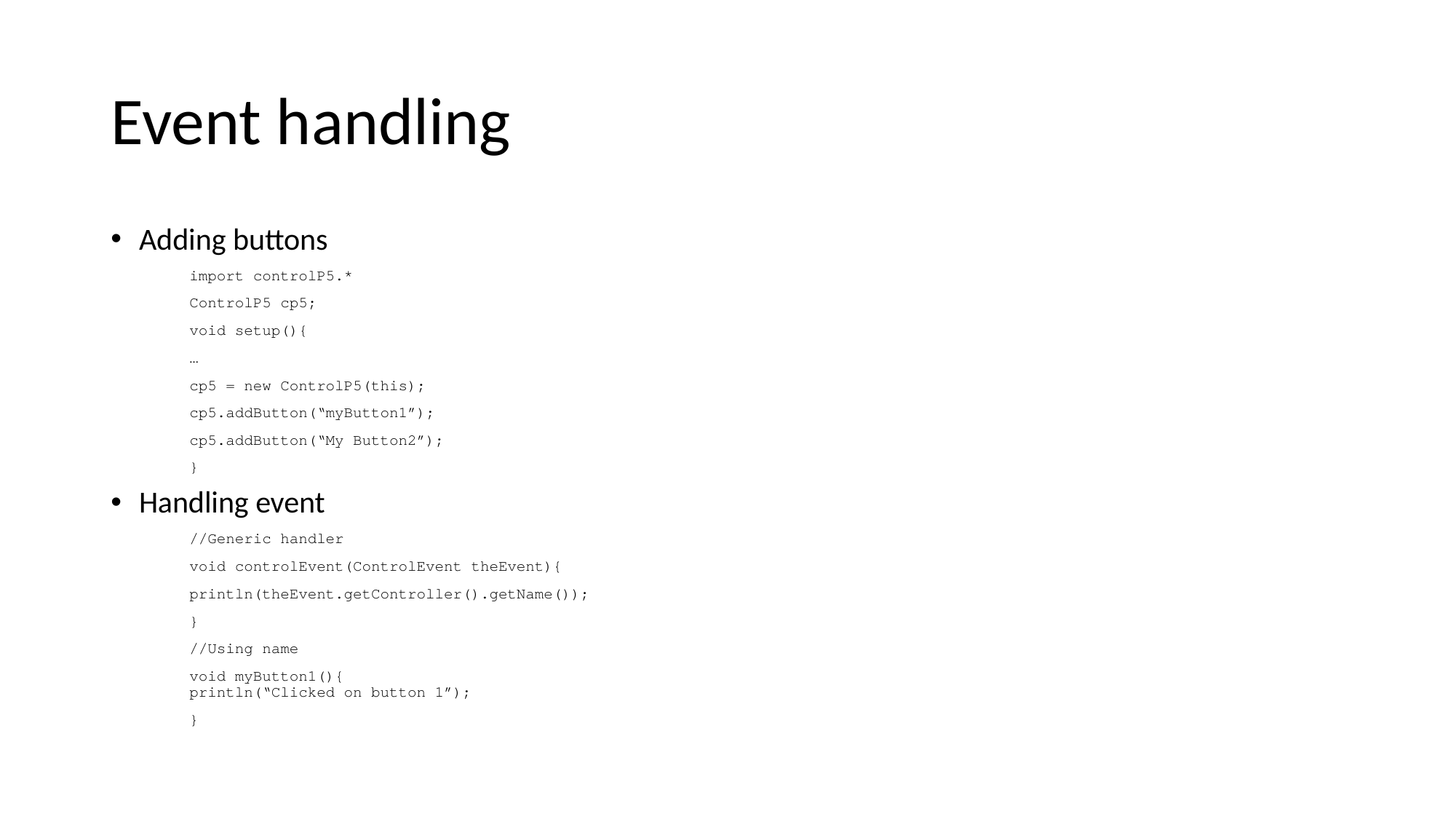

# Event handling
Adding buttons
	import controlP5.*
	ControlP5 cp5;
	void setup(){
		…
		cp5 = new ControlP5(this);
		cp5.addButton(“myButton1”);
		cp5.addButton(“My Button2”);
	}
Handling event
	//Generic handler
	void controlEvent(ControlEvent theEvent){
		println(theEvent.getController().getName());
	}
	//Using name
	void myButton1(){
		println(“Clicked on button 1”);
	}